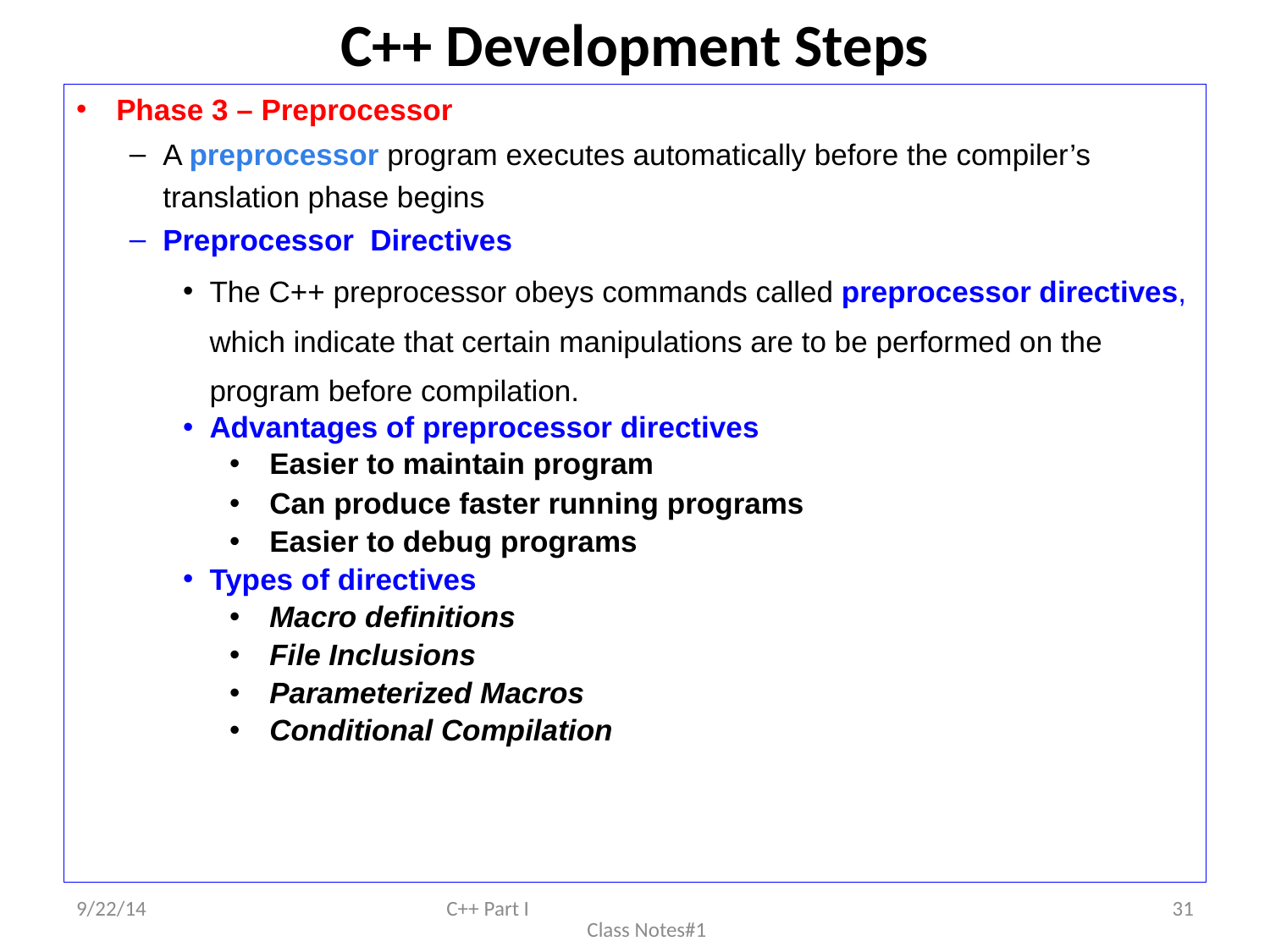

# C++ Development Steps
Phase 3 – Preprocessor
A preprocessor program executes automatically before the compiler’s translation phase begins
Preprocessor  Directives
The C++ preprocessor obeys commands called preprocessor directives, which indicate that certain manipulations are to be performed on the program before compilation.
Advantages of preprocessor directives
Easier to maintain program
Can produce faster running programs
Easier to debug programs
Types of directives
Macro definitions
File Inclusions
Parameterized Macros
Conditional Compilation

9/22/14
C++ Part I                                                                                         Class Notes#1
31